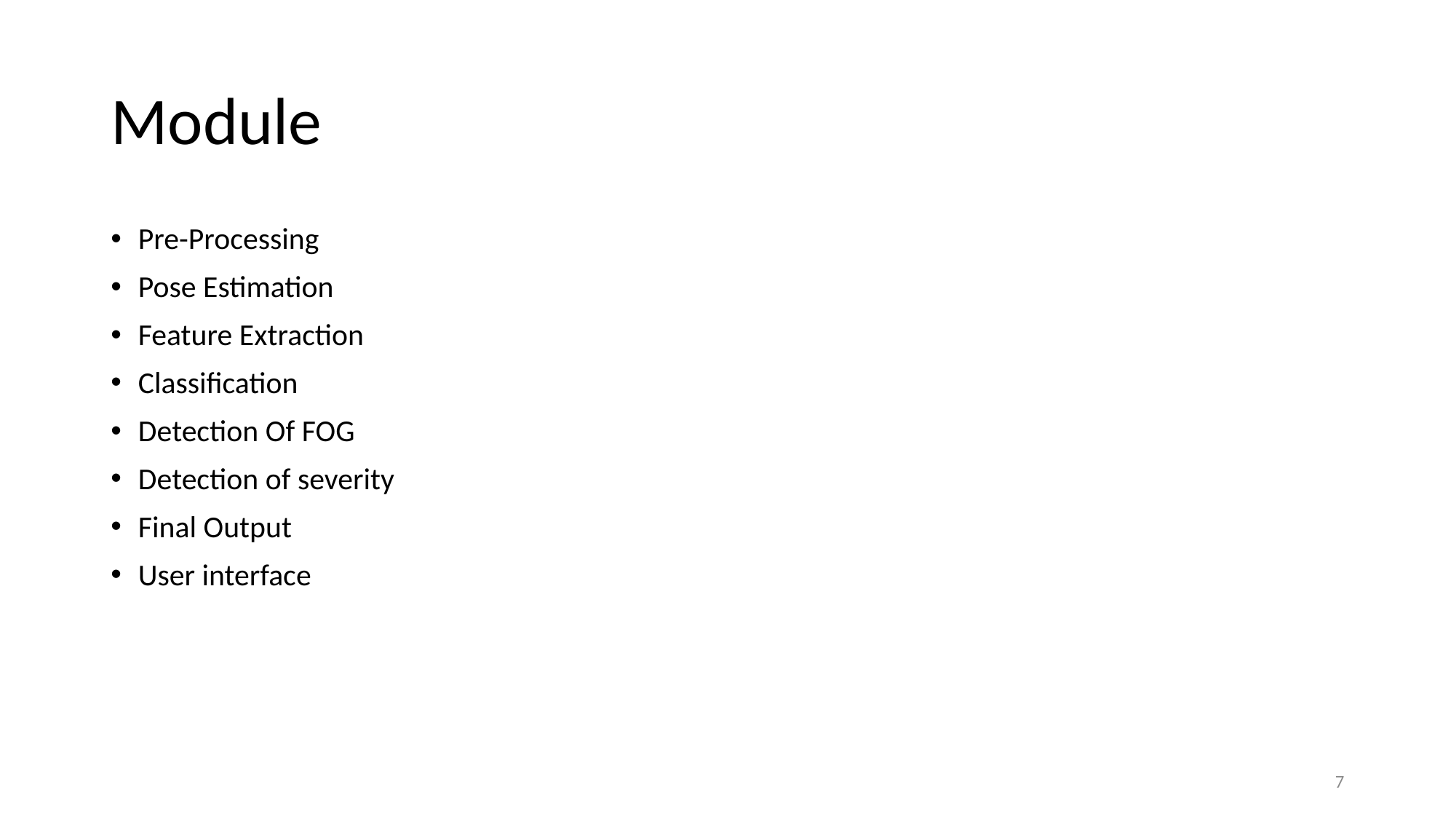

# Module
Pre-Processing
Pose Estimation
Feature Extraction
Classification
Detection Of FOG
Detection of severity
Final Output
User interface

7